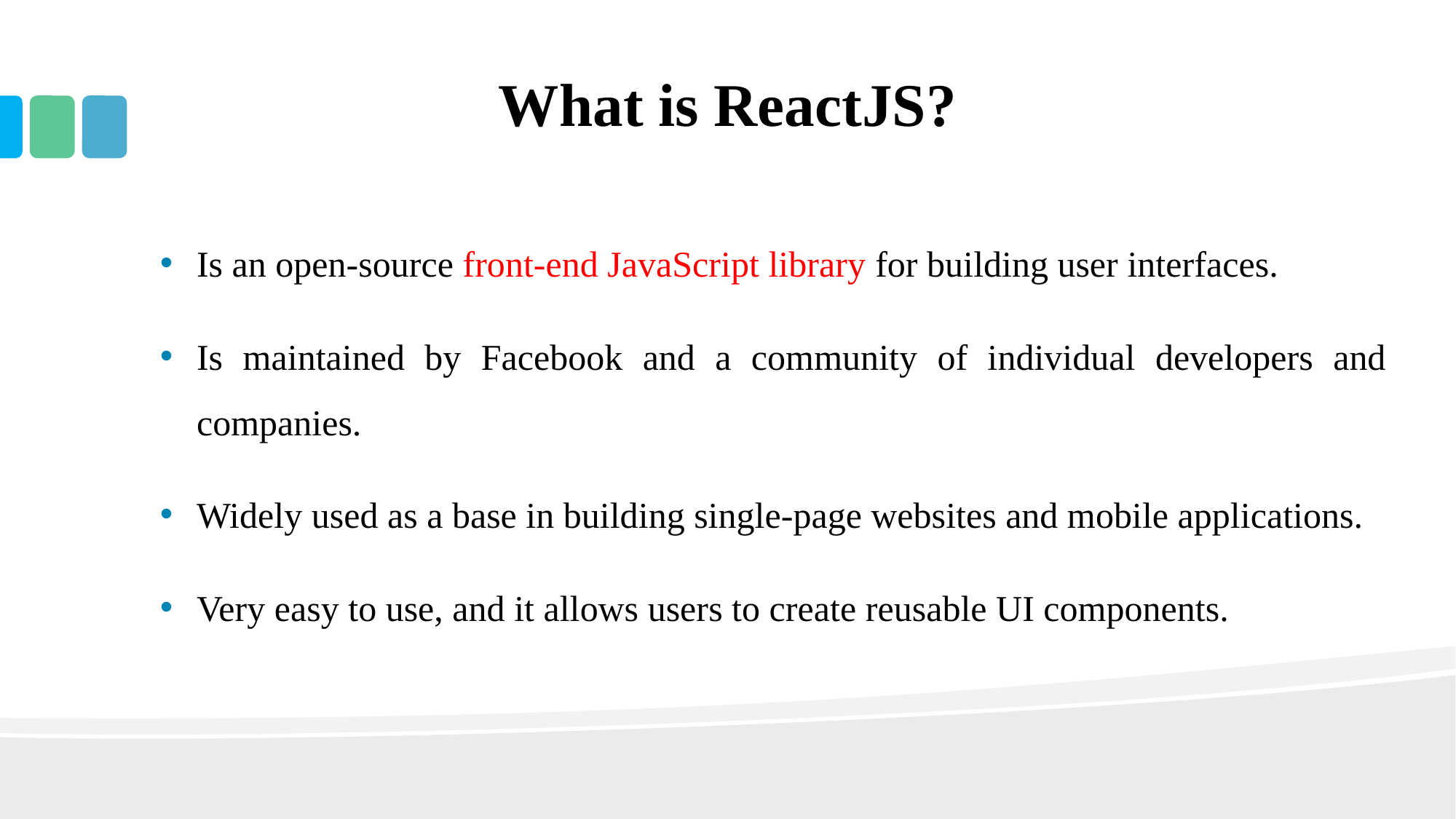

# What is ReactJS?
Is an open-source front-end JavaScript library for building user interfaces.
Is maintained by Facebook and a community of individual developers and companies.
Widely used as a base in building single-page websites and mobile applications.
Very easy to use, and it allows users to create reusable UI components.